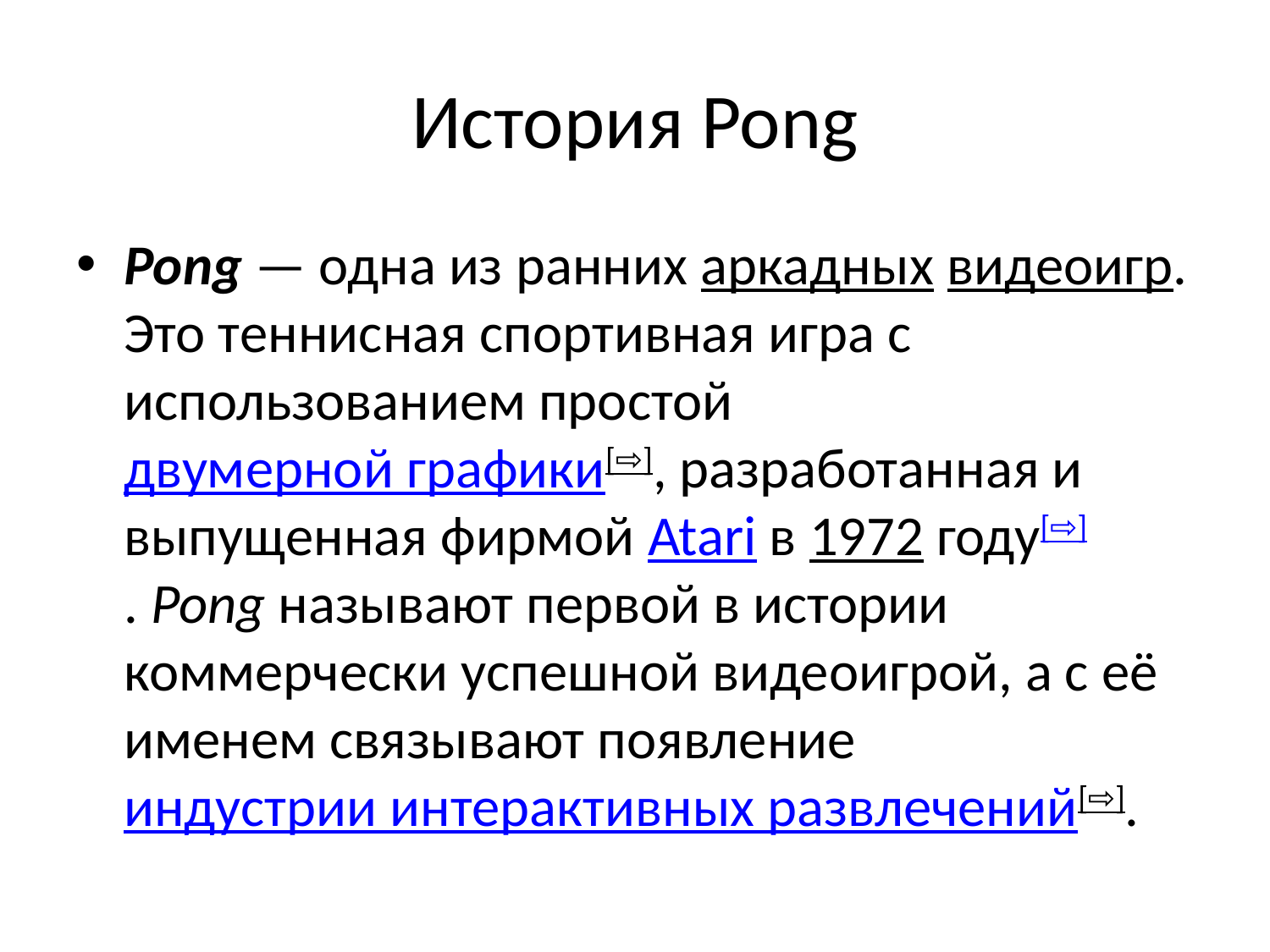

# История Pong
Pong — одна из ранних аркадных видеоигр. Это теннисная спортивная игра с использованием простой двумерной графики[⇨], разработанная и выпущенная фирмой Atari в 1972 году[⇨]. Pong называют первой в истории коммерчески успешной видеоигрой, а с её именем связывают появление индустрии интерактивных развлечений[⇨].